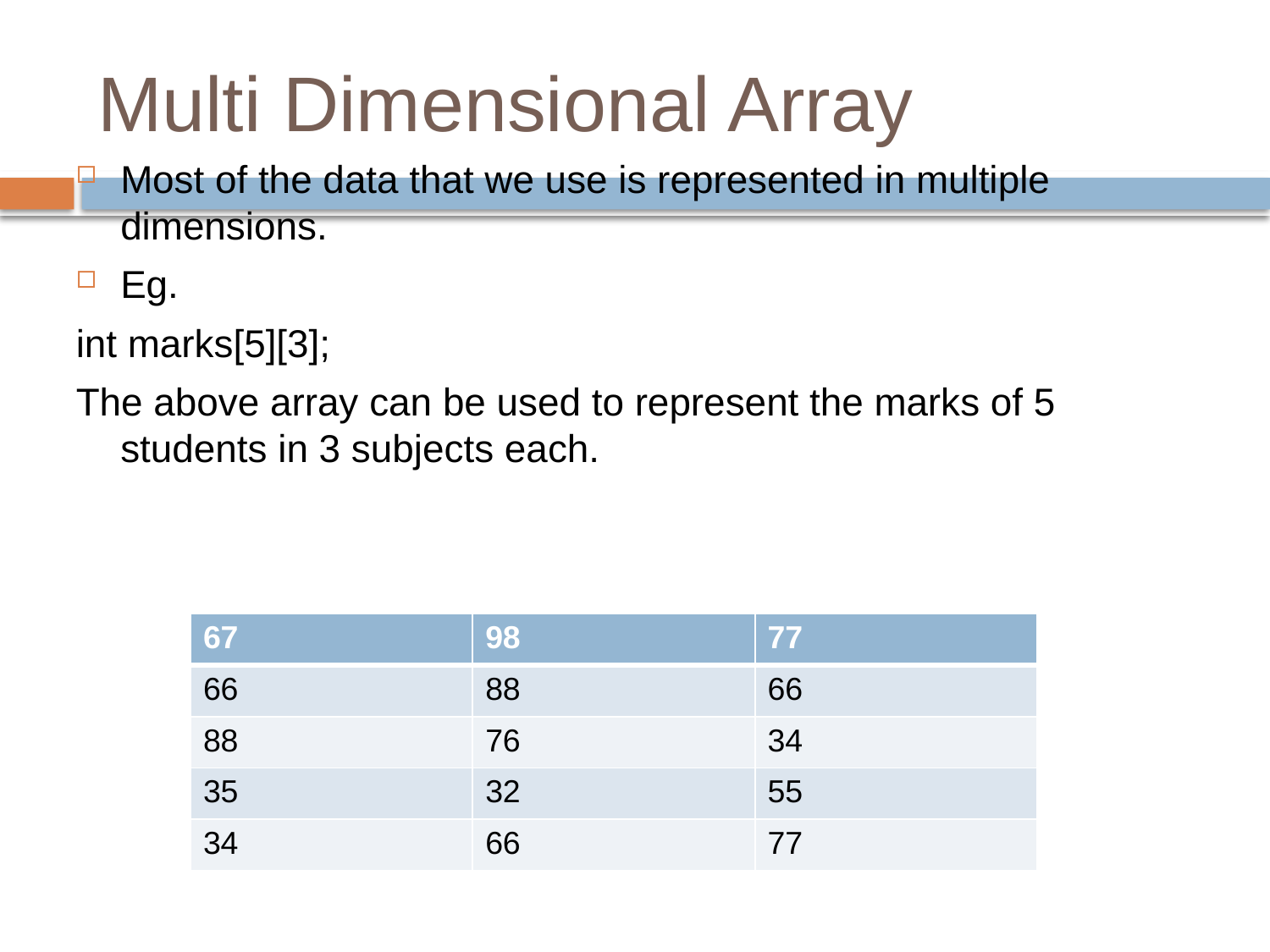

# Multi Dimensional Array
Most of the data that we use is represented in multiple dimensions.
Eg.
int marks[5][3];
The above array can be used to represent the marks of 5 students in 3 subjects each.

| 67 | 98 | 77 |
| --- | --- | --- |
| 66 | 88 | 66 |
| 88 | 76 | 34 |
| 35 | 32 | 55 |
| 34 | 66 | 77 |